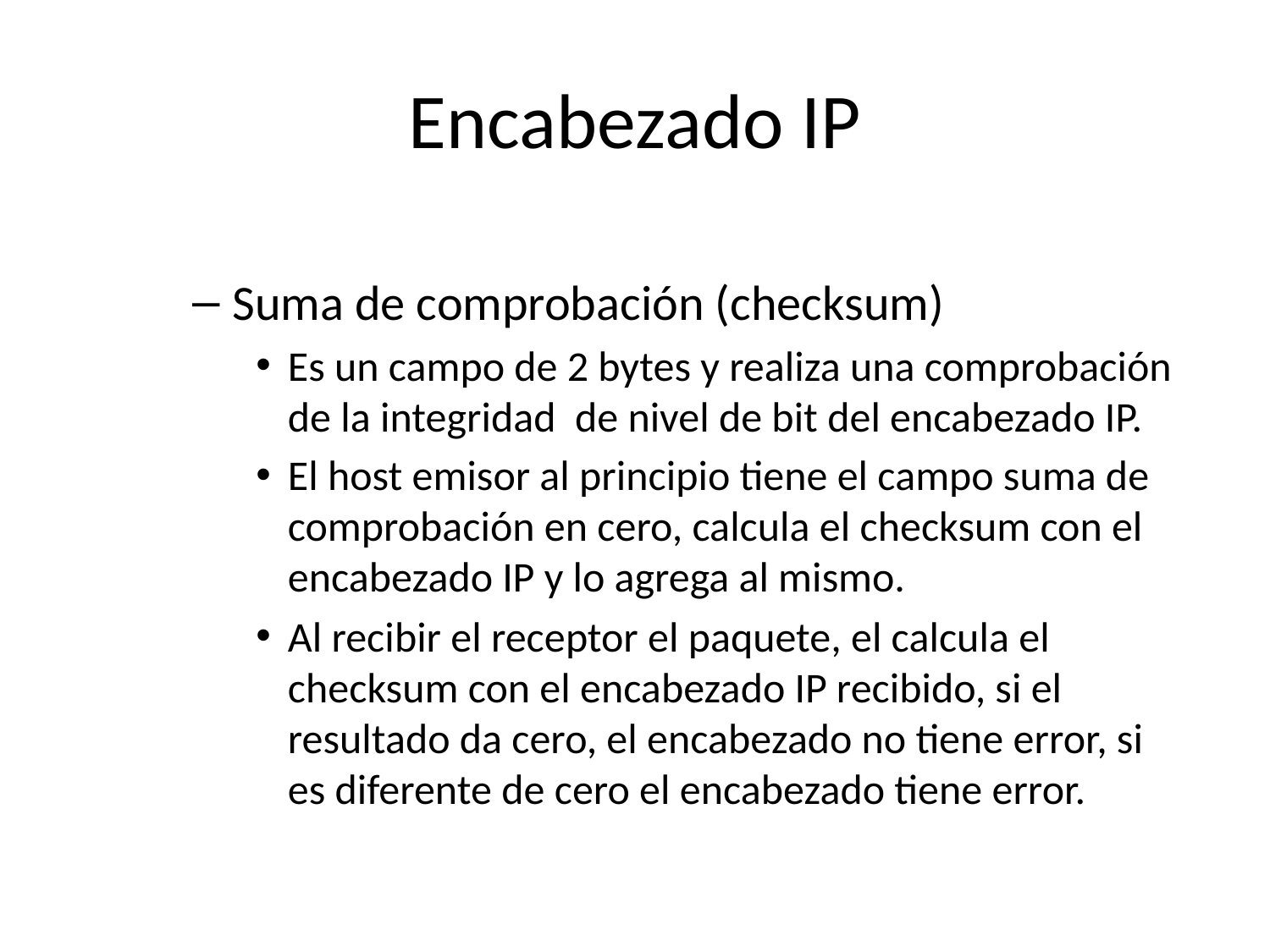

# Encabezado IP
Suma de comprobación (checksum)
Es un campo de 2 bytes y realiza una comprobación de la integridad  de nivel de bit del encabezado IP.
El host emisor al principio tiene el campo suma de comprobación en cero, calcula el checksum con el encabezado IP y lo agrega al mismo.
Al recibir el receptor el paquete, el calcula el checksum con el encabezado IP recibido, si el resultado da cero, el encabezado no tiene error, si es diferente de cero el encabezado tiene error.